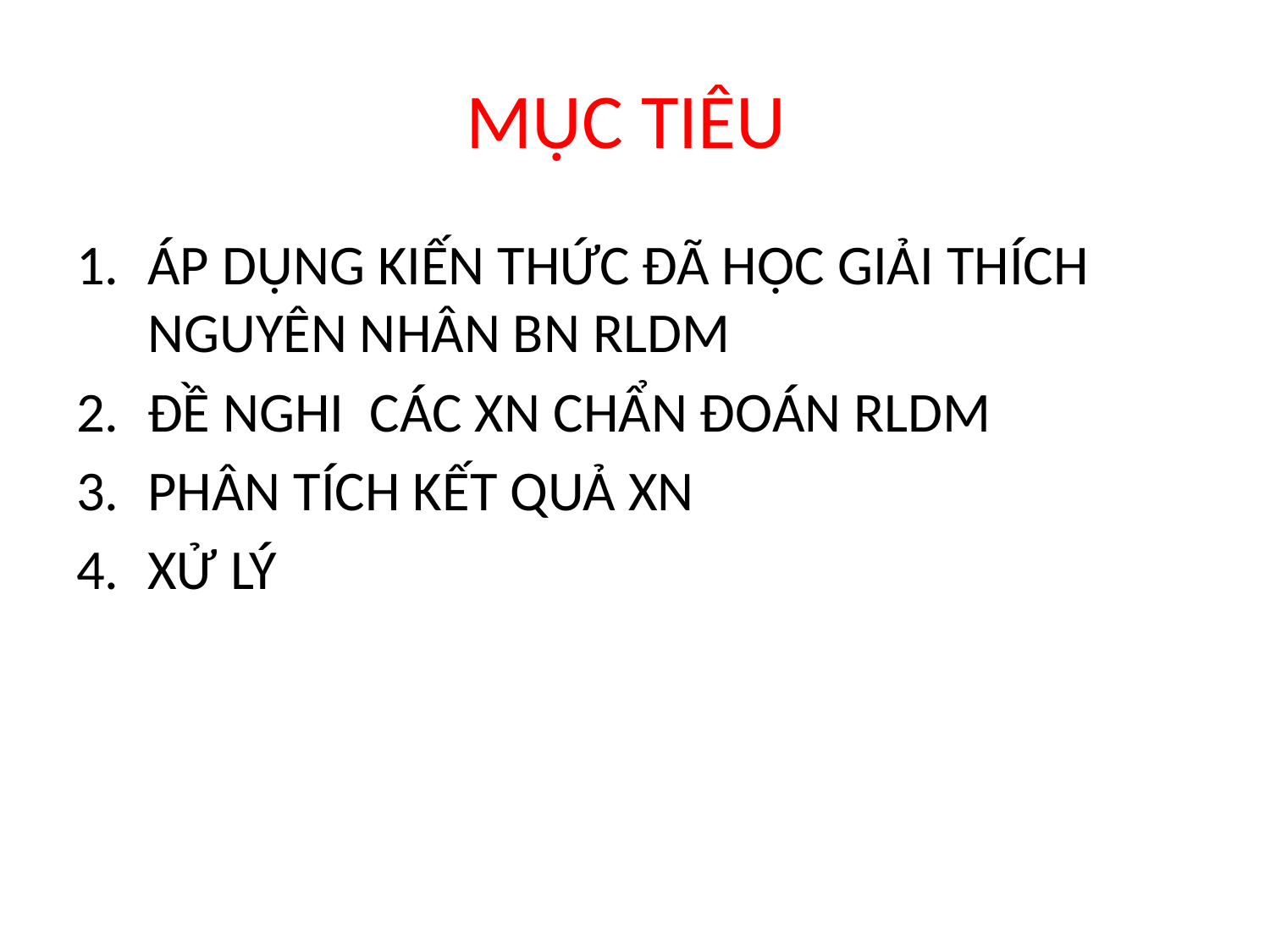

# MỤC TIÊU
ÁP DỤNG KIẾN THỨC ĐÃ HỌC GIẢI THÍCH NGUYÊN NHÂN BN RLDM
ĐỀ NGHI  CÁC XN CHẨN ĐOÁN RLDM
PHÂN TÍCH KẾT QUẢ XN
XỬ LÝ